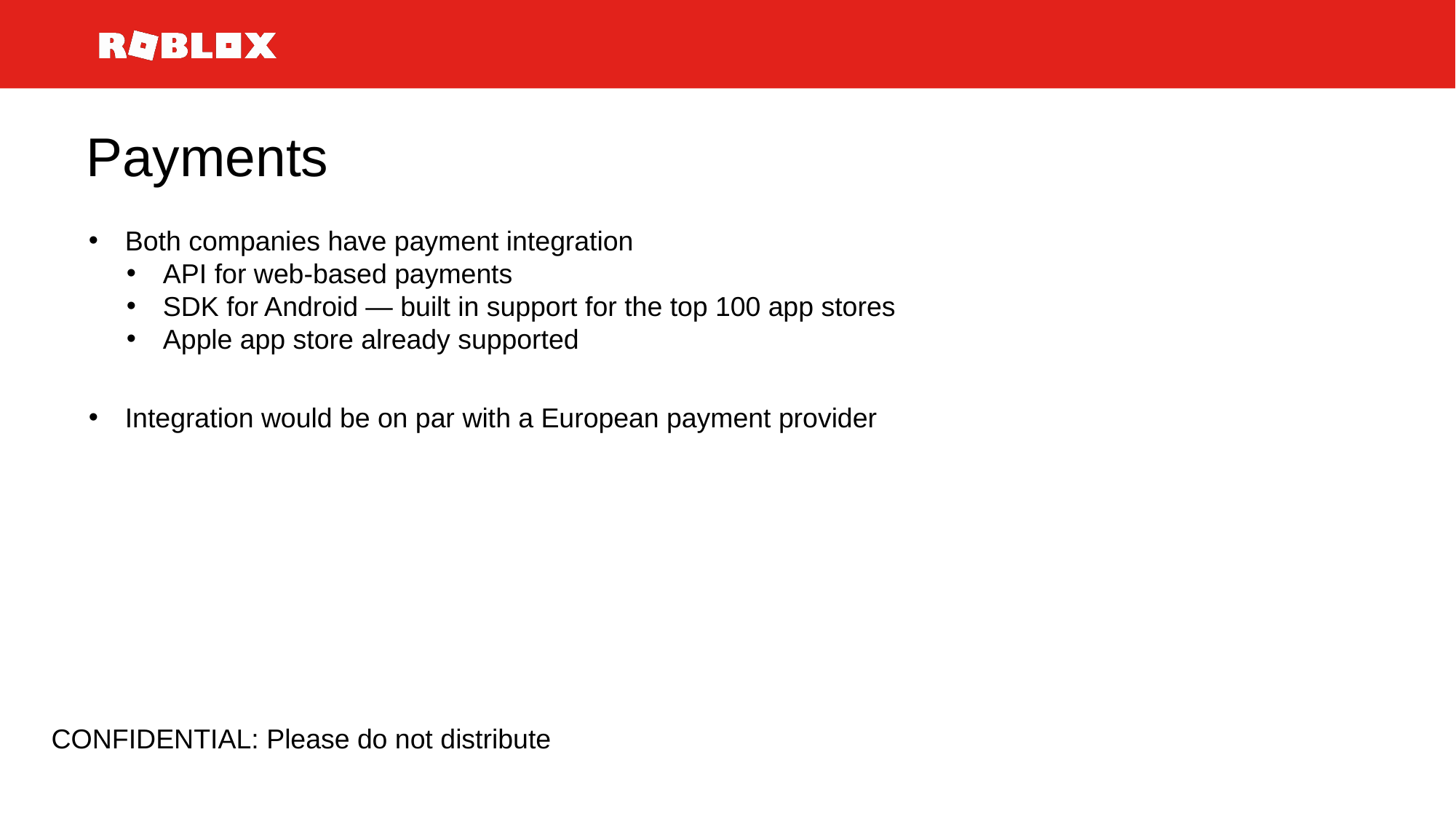

# Payments
Both companies have payment integration
API for web-based payments
SDK for Android — built in support for the top 100 app stores
Apple app store already supported
Integration would be on par with a European payment provider
CONFIDENTIAL: Please do not distribute